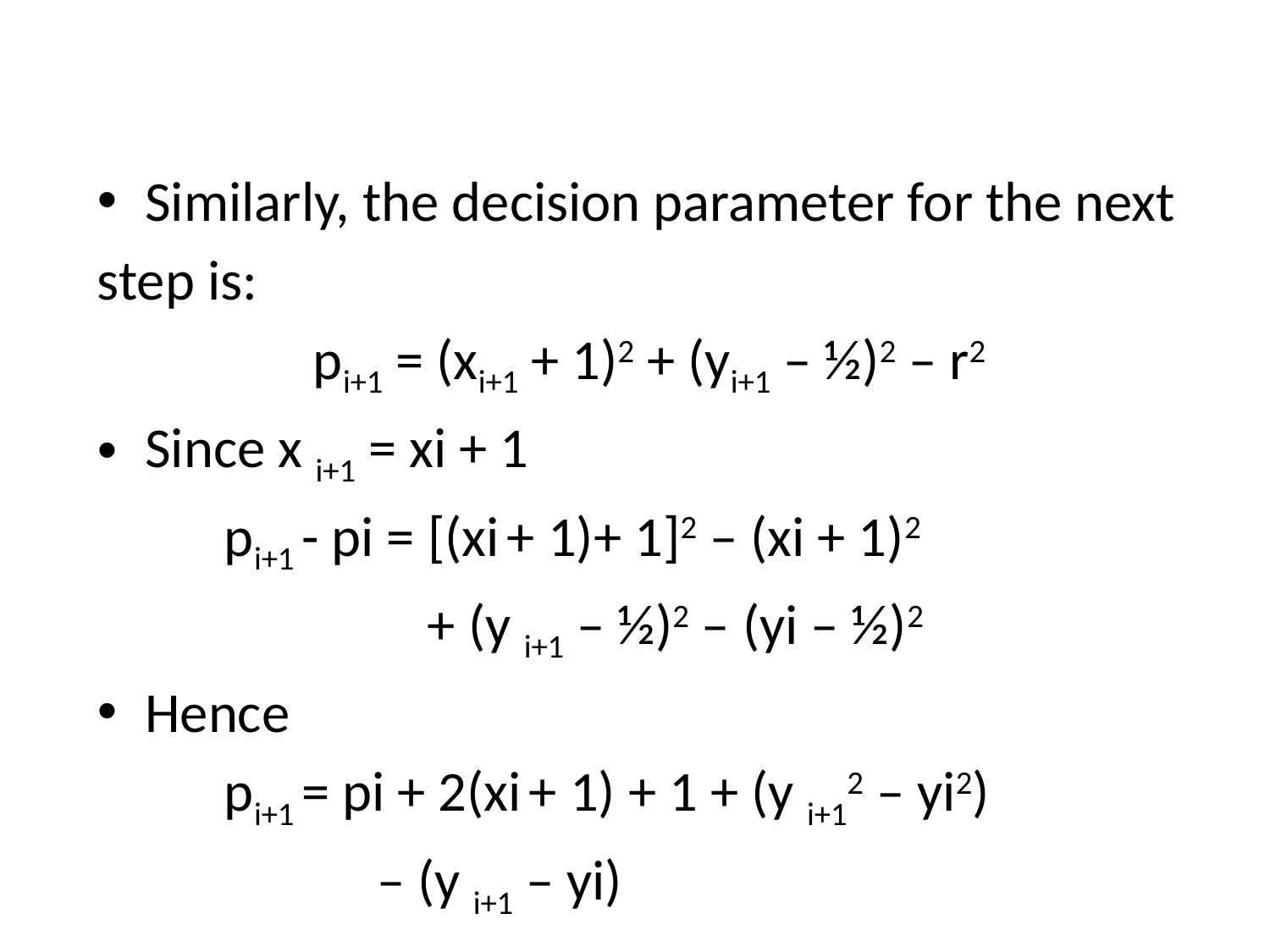

Similarly, the decision parameter for the next
step is:
                 pi+1 = (xi+1 + 1)2 + (yi+1 – ½)2 – r2
Since x i+1 = xi + 1
          pi+1 - pi = [(xi + 1)+ 1]2 – (xi + 1)2
                          + (y i+1 – ½)2 – (yi – ½)2
Hence
          pi+1 = pi + 2(xi + 1) + 1 + (y i+12 – yi2)
                      – (y i+1 – yi)